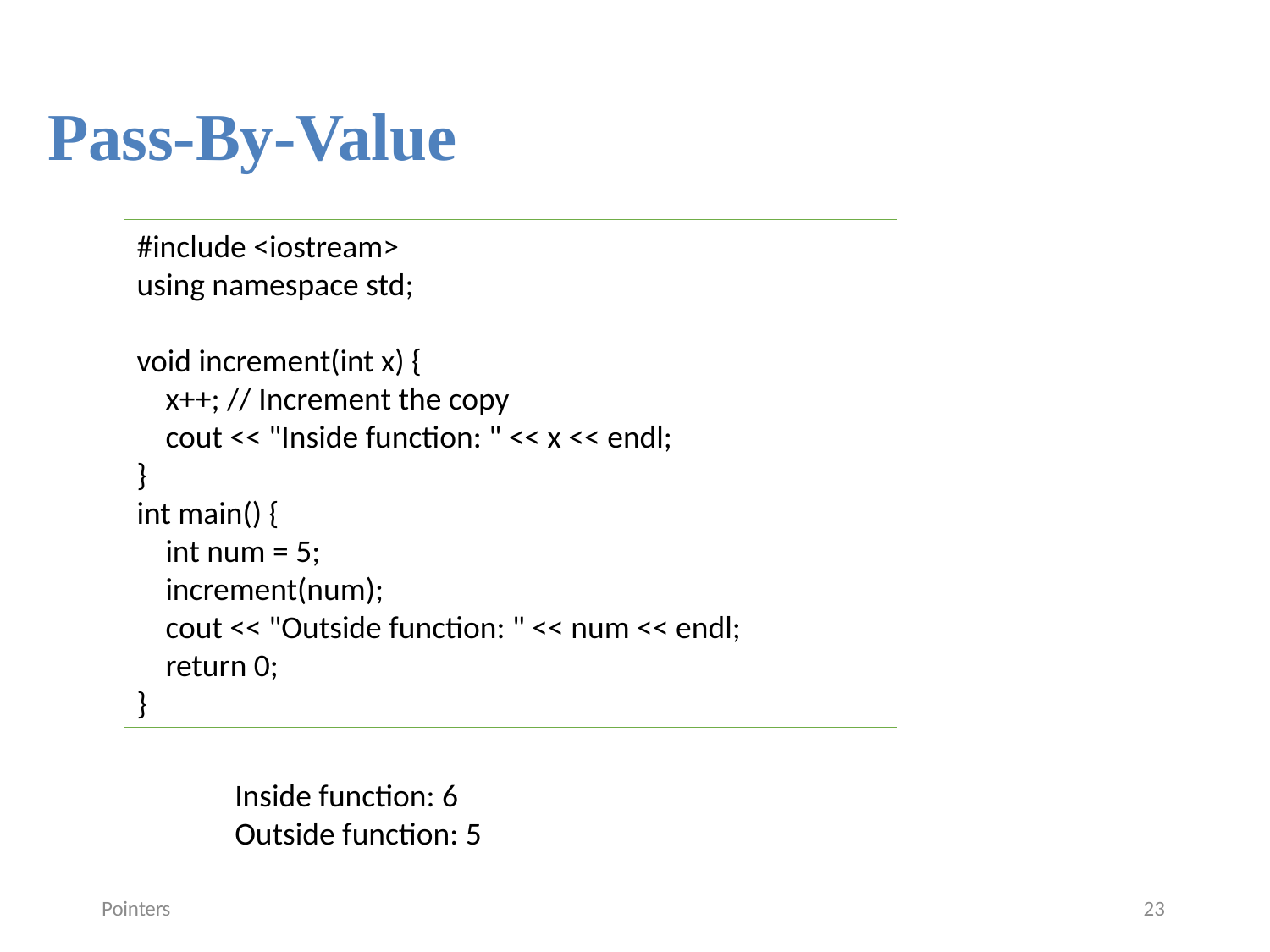

Pass-By-Value
#include <iostream>
using namespace std;

void increment(int x) {
    x++; // Increment the copy
    cout << "Inside function: " << x << endl;
}
int main() {
    int num = 5;
    increment(num);
    cout << "Outside function: " << num << endl;
    return 0;
}

Inside function: 6
Outside function: 5
Pointers
23